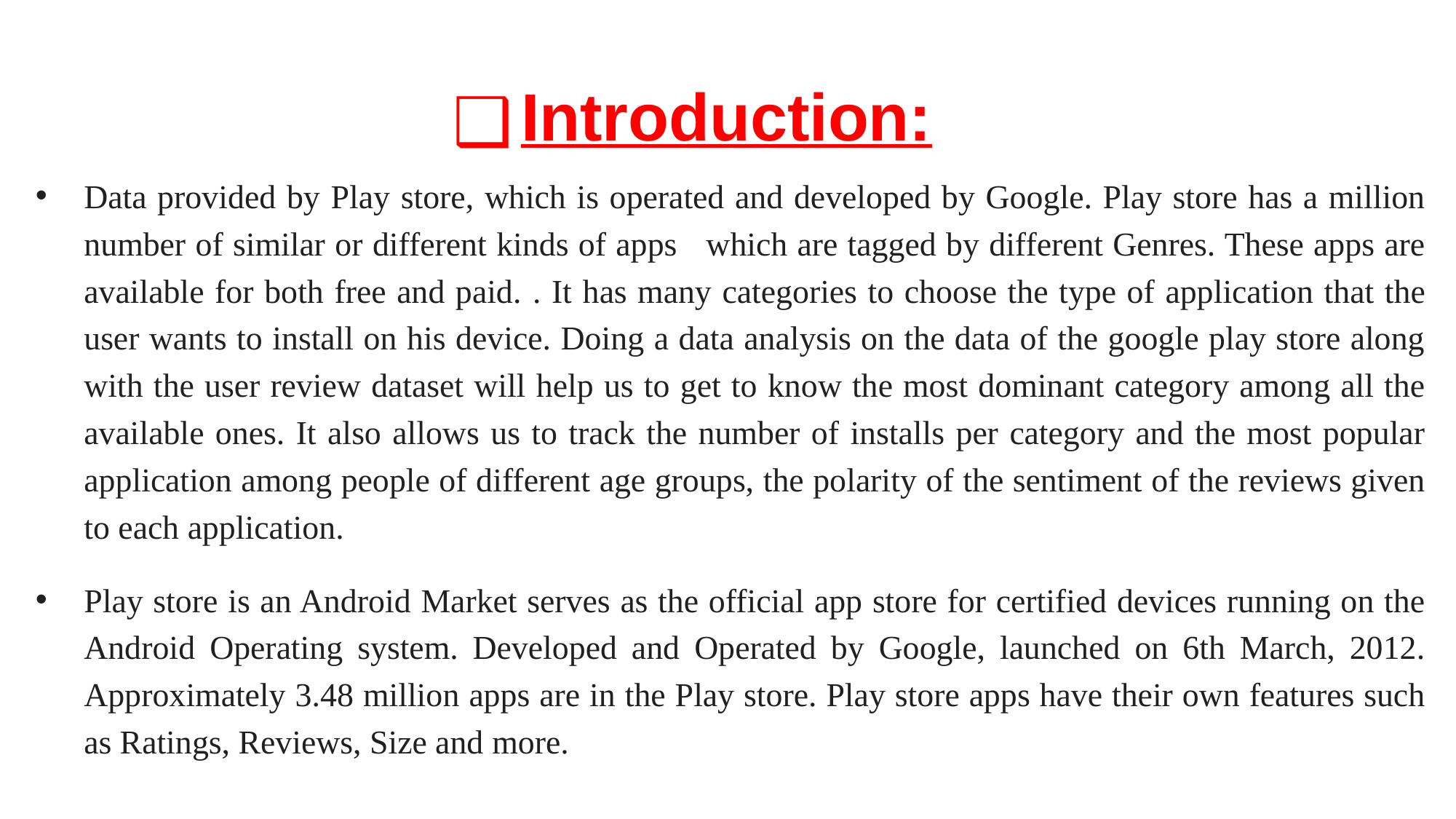

# Introduction:
Data provided by Play store, which is operated and developed by Google. Play store has a million number of similar or different kinds of apps   which are tagged by different Genres. These apps are available for both free and paid. . It has many categories to choose the type of application that the user wants to install on his device. Doing a data analysis on the data of the google play store along with the user review dataset will help us to get to know the most dominant category among all the available ones. It also allows us to track the number of installs per category and the most popular application among people of different age groups, the polarity of the sentiment of the reviews given to each application.
Play store is an Android Market serves as the official app store for certified devices running on the Android Operating system. Developed and Operated by Google, launched on 6th March, 2012. Approximately 3.48 million apps are in the Play store. Play store apps have their own features such as Ratings, Reviews, Size and more.